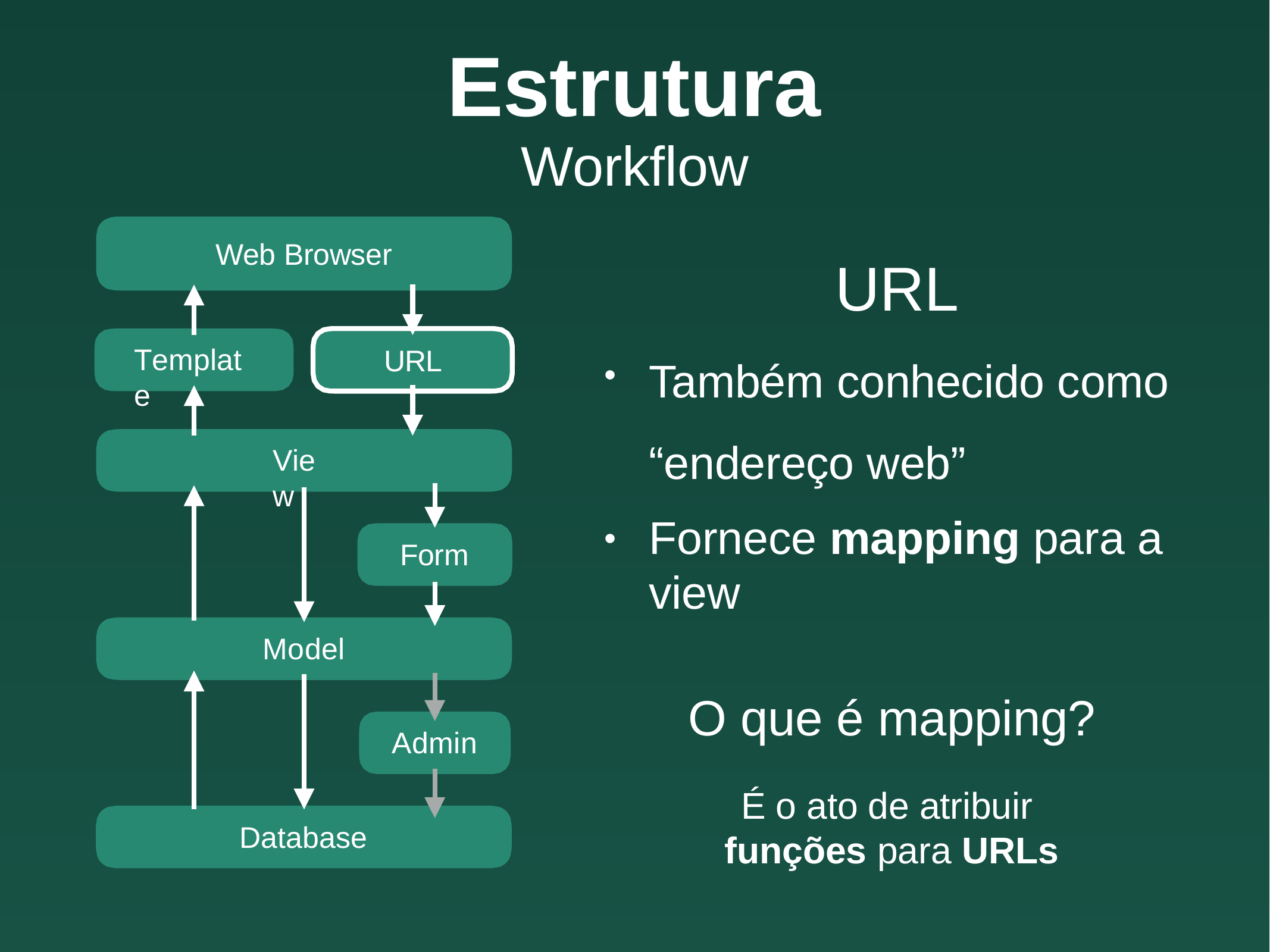

Estrutura
Workflow

URL
Também conhecido como “endereço web”
Fornece mapping para a view
•
•
Web Browser

Template
URL

View

Form

Model
O que é mapping?
É o ato de atribuir
funções para URLs

Admin

Database